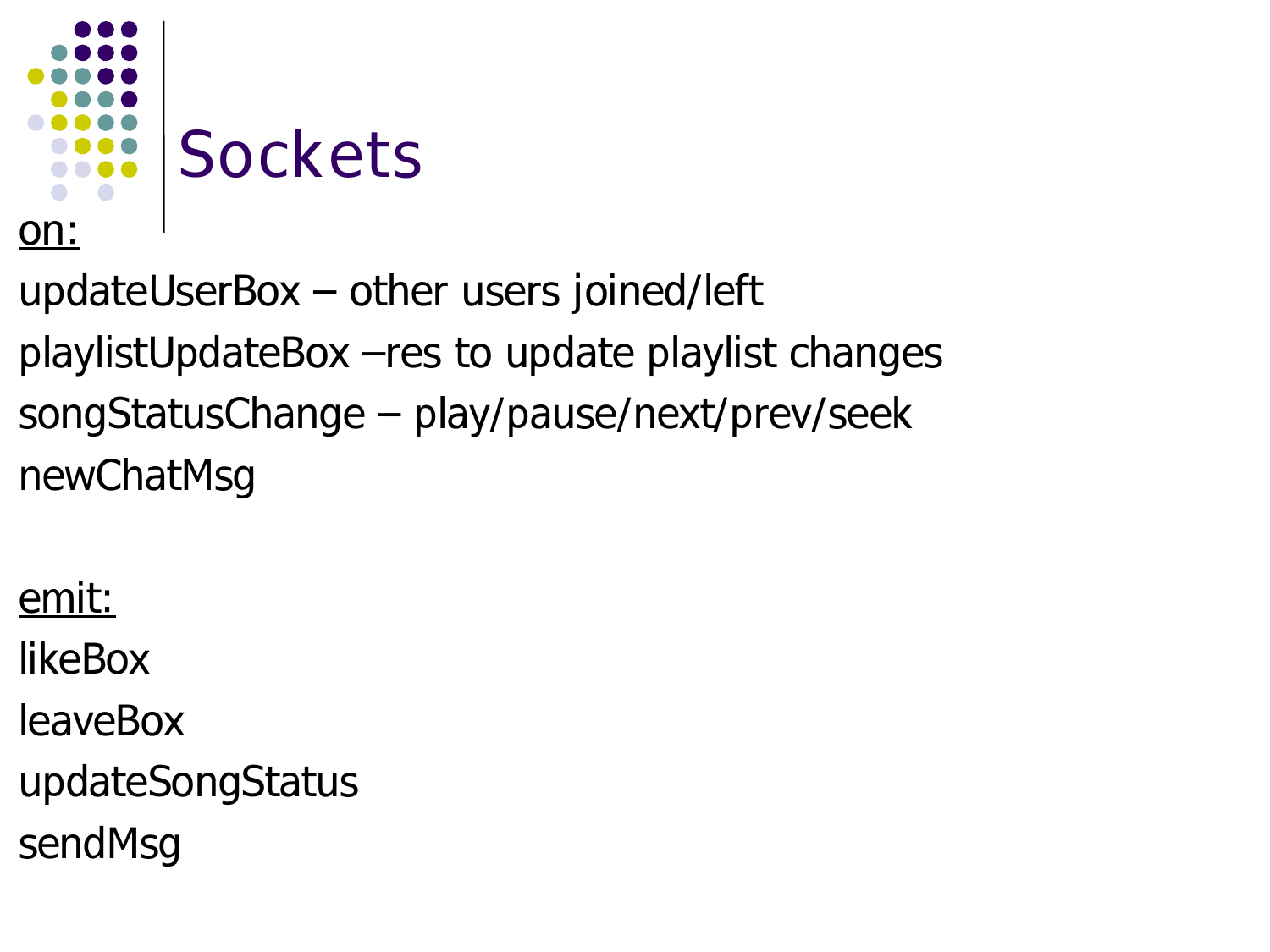

# Sockets
on:
updateUserBox – other users joined/left
playlistUpdateBox –res to update playlist changes
songStatusChange – play/pause/next/prev/seek
newChatMsg

emit:
likeBox
leaveBox
updateSongStatus
sendMsg